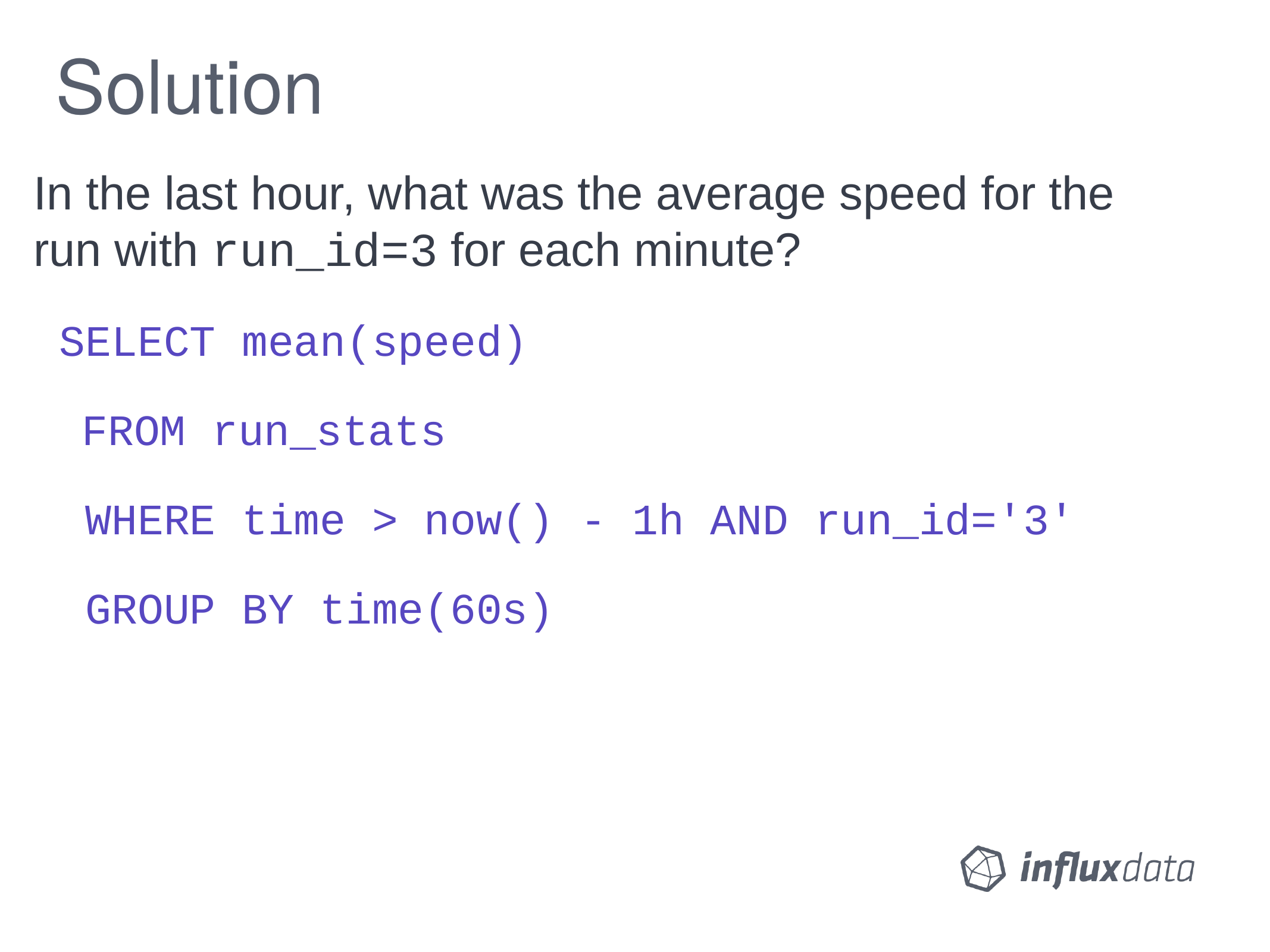

# Solution
In the last hour, what was the average speed for the run with run_id=3 for each minute?
 SELECT mean(speed)
 FROM run_stats
  WHERE time > now() - 1h AND run_id='3'
  GROUP BY time(60s)